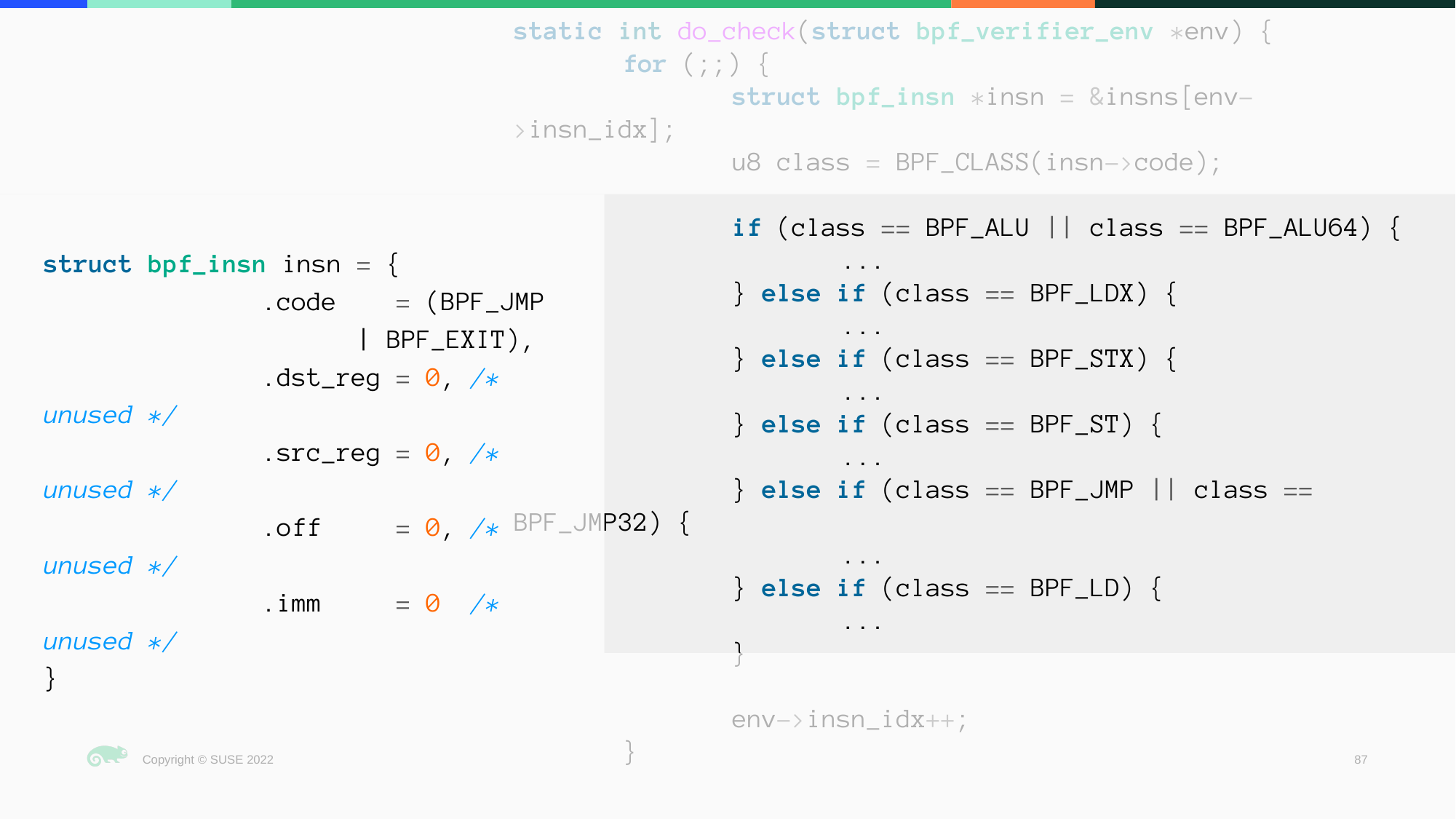

static int do_check(struct bpf_verifier_env *env) {
	for (;;) {
		struct bpf_insn *insn = &insns[env->insn_idx];
		u8 class = BPF_CLASS(insn->code);

		if (class == BPF_ALU || class == BPF_ALU64) {
			...
		} else if (class == BPF_LDX) {
			...
		} else if (class == BPF_STX) {
			...
		} else if (class == BPF_ST) {
			...
		} else if (class == BPF_JMP || class == BPF_JMP32) {
			...
		} else if (class == BPF_LD) {
			...
		}

		env->insn_idx++;
	}

struct bpf_insn insn = {
		.code    = (BPF_JMP
                     | BPF_EXIT),
		.dst_reg = 0, /* unused */
		.src_reg = 0, /* unused */
		.off     = 0, /* unused */
		.imm     = 0  /* unused */
}

87